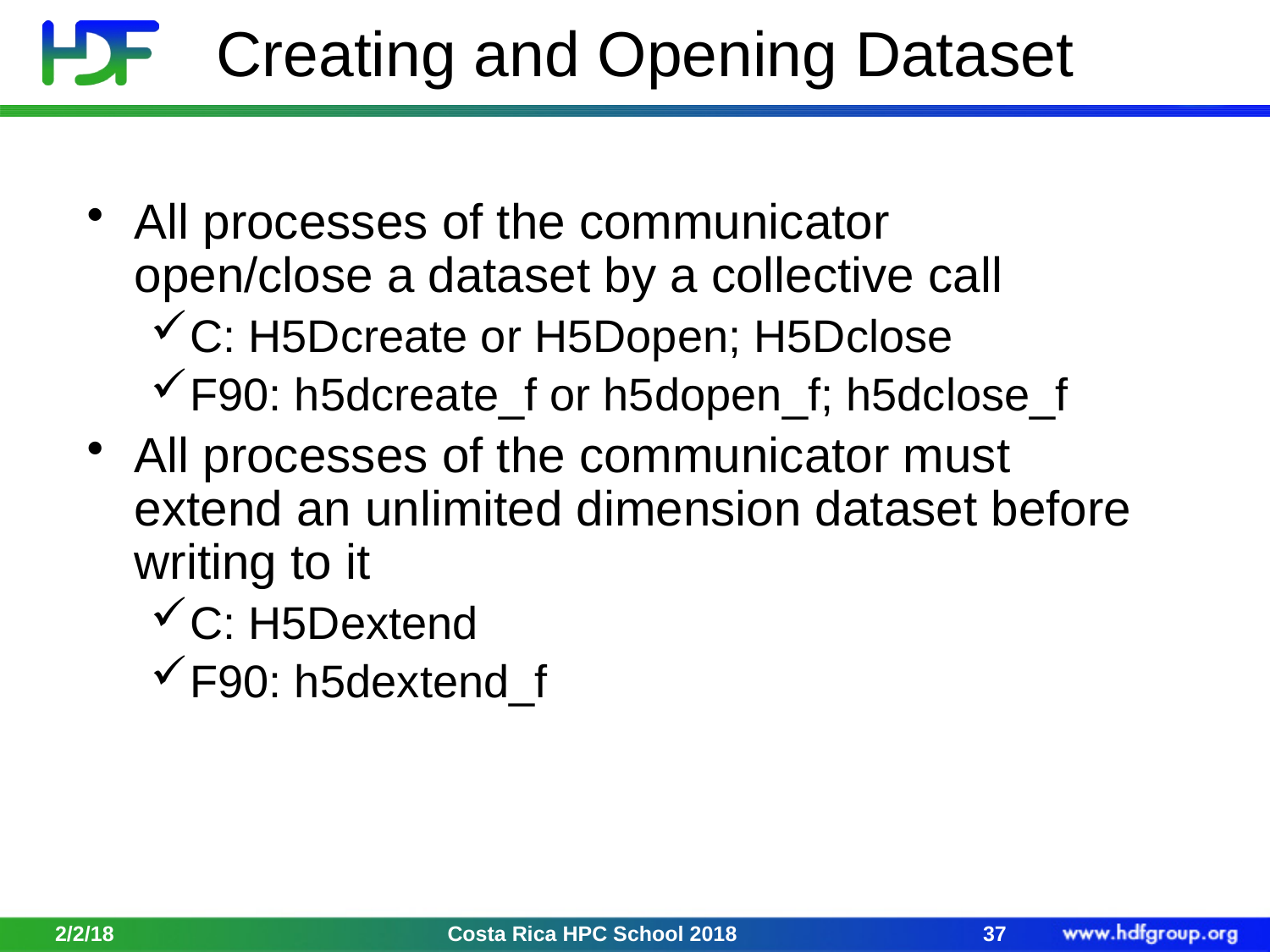

# Creating and Opening Dataset
All processes of the communicator open/close a dataset by a collective call
C: H5Dcreate or H5Dopen; H5Dclose
F90: h5dcreate_f or h5dopen_f; h5dclose_f
All processes of the communicator must extend an unlimited dimension dataset before writing to it
C: H5Dextend
F90: h5dextend_f

2/2/18
Costa Rica HPC School 2018
37